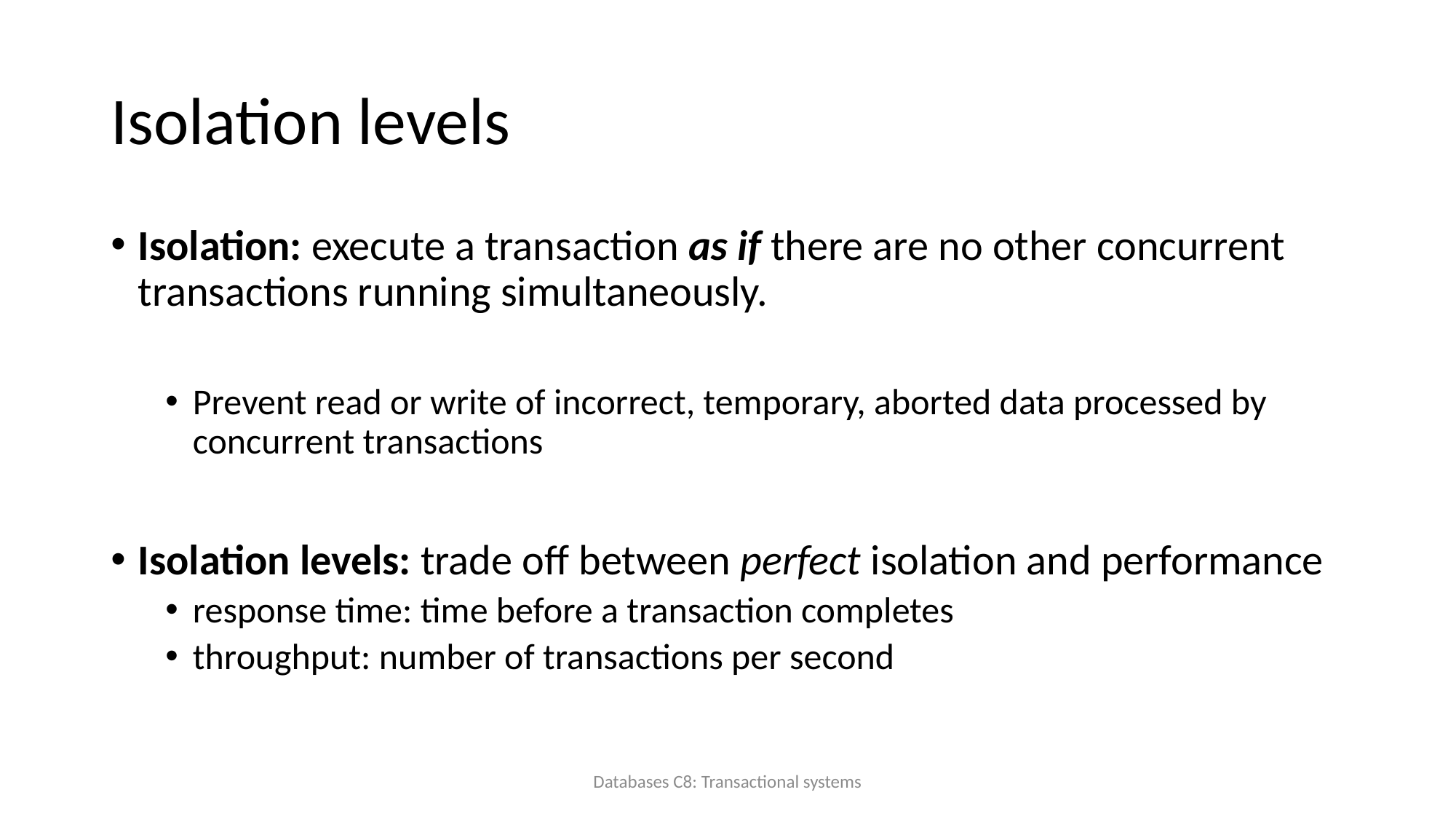

# Isolation levels
Isolation: execute a transaction as if there are no other concurrent transactions running simultaneously.

Prevent read or write of incorrect, temporary, aborted data processed by concurrent transactions

Isolation levels: trade off between perfect isolation and performance
response time: time before a transaction completes
throughput: number of transactions per second
Databases C8: Transactional systems